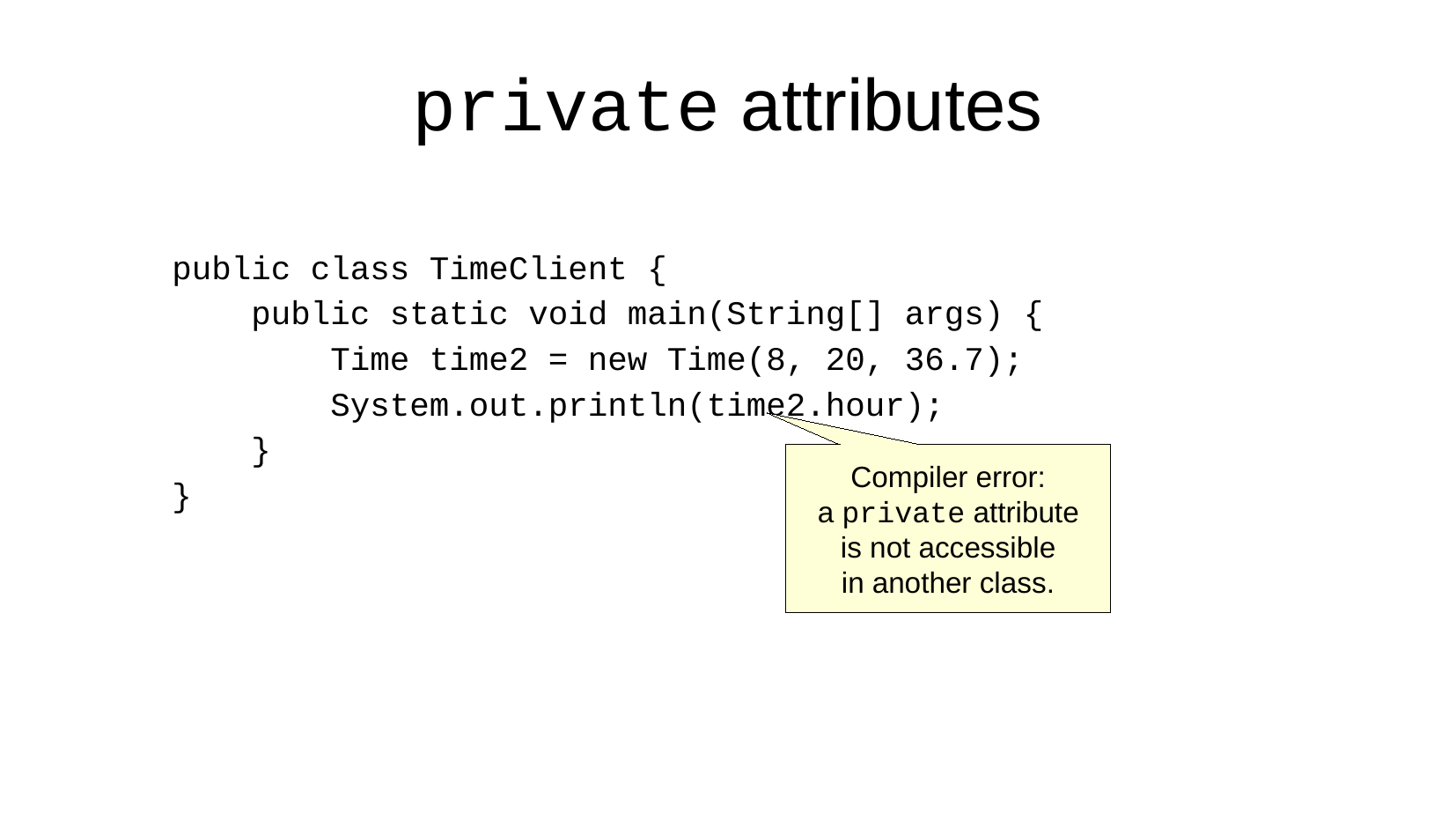

private attributes
public class TimeClient {
    public static void main(String[] args) {
        Time time2 = new Time(8, 20, 36.7);
        System.out.println(time2.hour);
    }
}
Compiler error:
a private attribute
is not accessible
in another class.